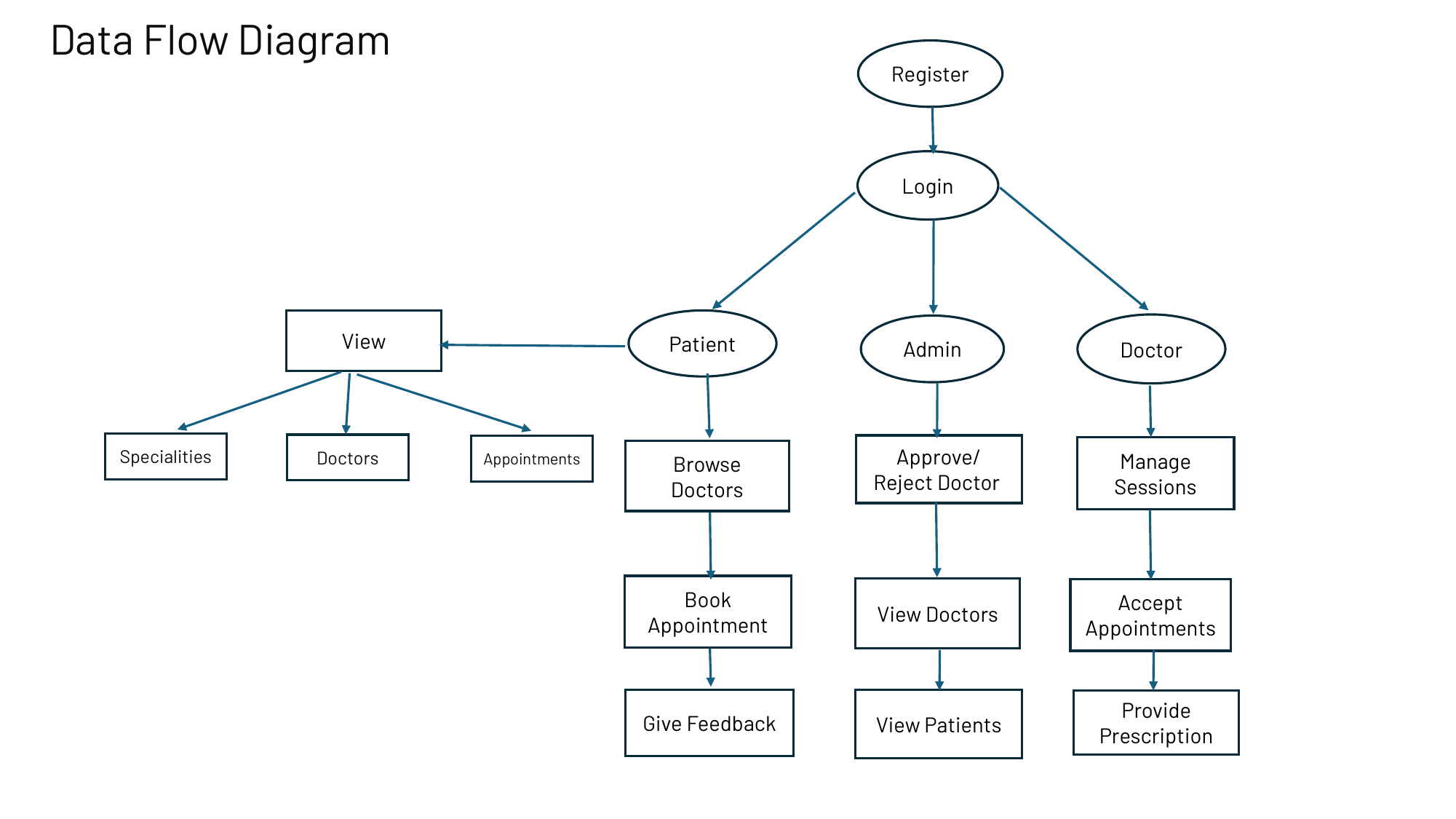

Data Flow Diagram
Register
Login
View
Patient
Doctor
Admin
Specialities
Doctors
Approve/Reject Doctor
Appointments
Manage Sessions
Browse Doctors
Book Appointment
View Doctors
Accept Appointments
Give Feedback
View Patients
Provide Prescription